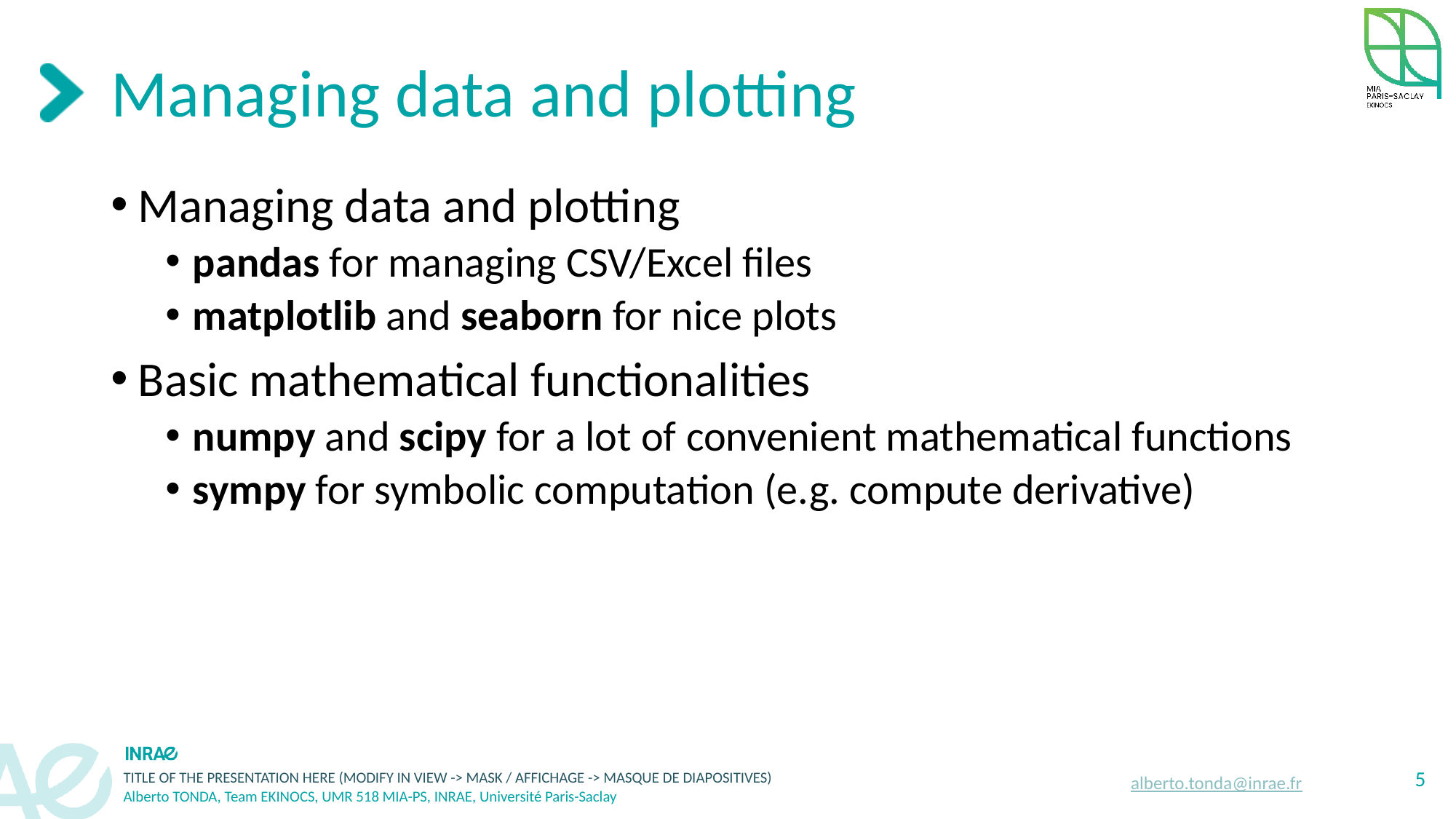

# Managing data and plotting
Managing data and plotting
pandas for managing CSV/Excel files
matplotlib and seaborn for nice plots
Basic mathematical functionalities
numpy and scipy for a lot of convenient mathematical functions
sympy for symbolic computation (e.g. compute derivative)
5
alberto.tonda@inrae.fr